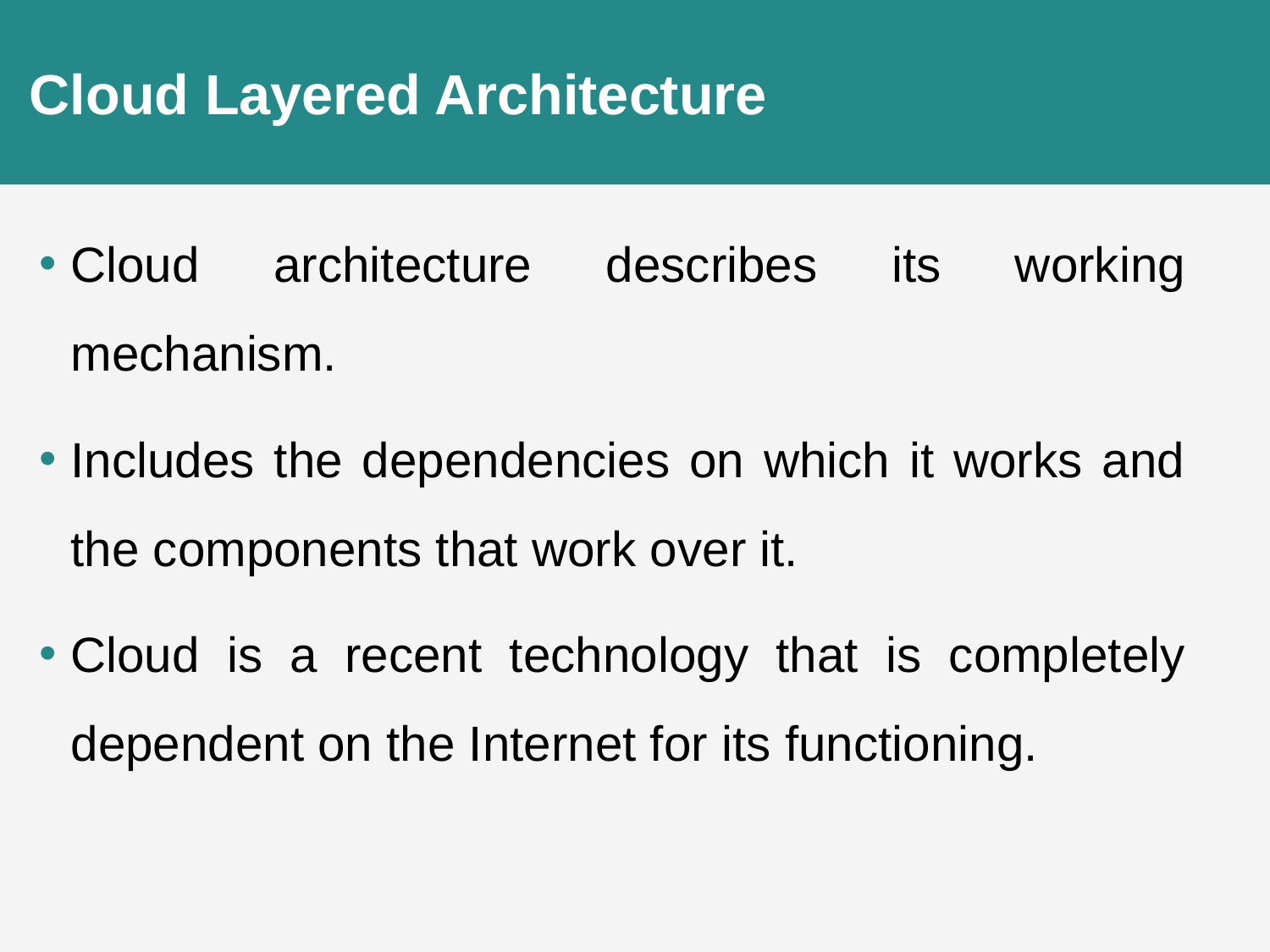

# Cloud Layered Architecture
Cloud architecture describes its working mechanism.
Includes the dependencies on which it works and the components that work over it.
Cloud is a recent technology that is completely dependent on the Internet for its functioning.